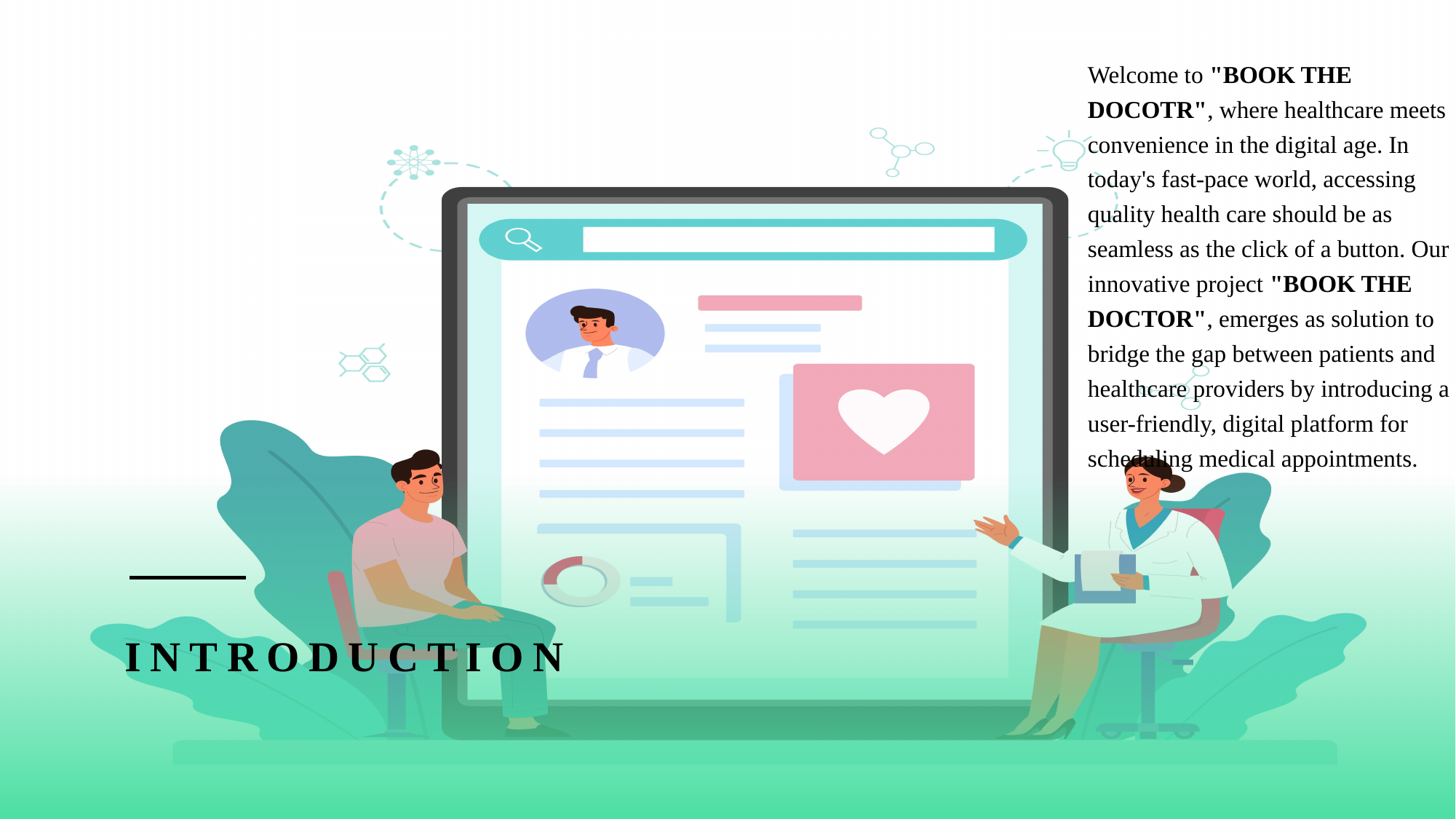

Welcome to "BOOK THE DOCOTR", where healthcare meets convenience in the digital age. In today's fast-pace world, accessing quality health care should be as seamless as the click of a button. Our innovative project "BOOK THE DOCTOR", emerges as solution to bridge the gap between patients and healthcare providers by introducing a user-friendly, digital platform for scheduling medical appointments.

# INTRODUCTION